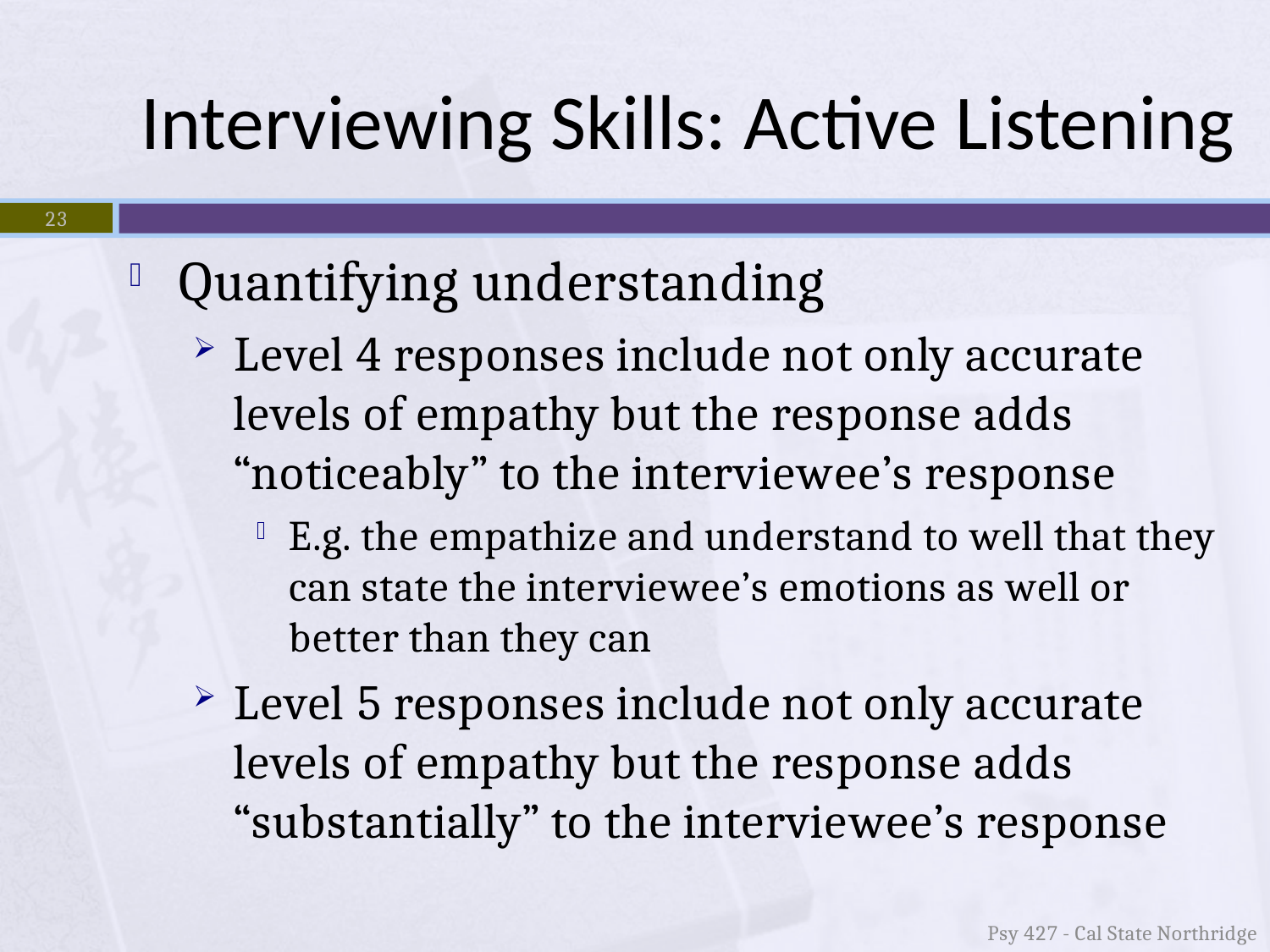

# Interviewing Skills: Active Listening
23
Quantifying understanding
Level 4 responses include not only accurate levels of empathy but the response adds “noticeably” to the interviewee’s response
E.g. the empathize and understand to well that they can state the interviewee’s emotions as well or better than they can
Level 5 responses include not only accurate levels of empathy but the response adds “substantially” to the interviewee’s response
Psy 427 - Cal State Northridge